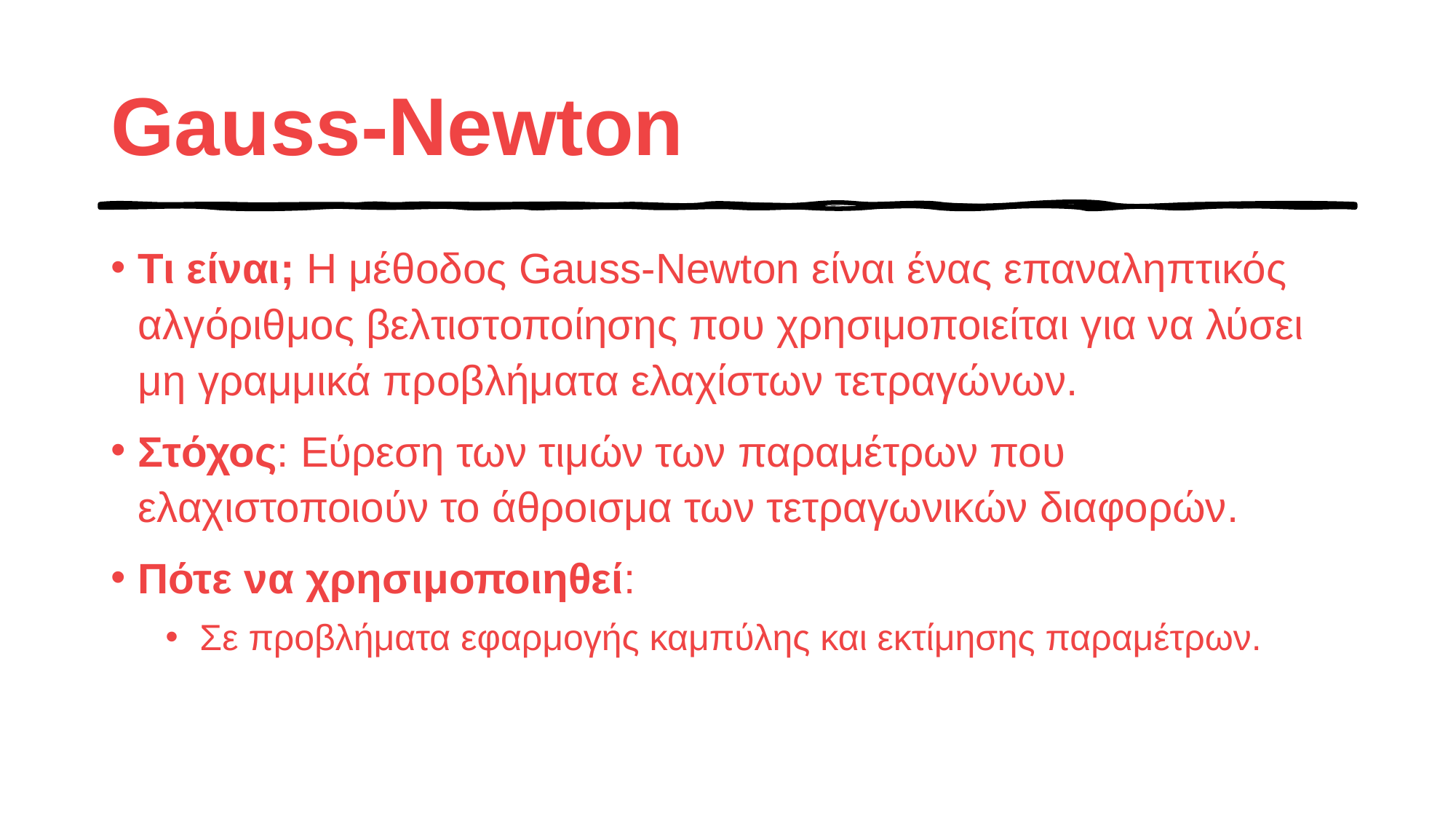

# Gauss-Newton
Τι είναι; Η μέθοδος Gauss-Newton είναι ένας επαναληπτικός αλγόριθμος βελτιστοποίησης που χρησιμοποιείται για να λύσει μη γραμμικά προβλήματα ελαχίστων τετραγώνων.
Στόχος: Εύρεση των τιμών των παραμέτρων που ελαχιστοποιούν το άθροισμα των τετραγωνικών διαφορών.
Πότε να χρησιμοποιηθεί:
Σε προβλήματα εφαρμογής καμπύλης και εκτίμησης παραμέτρων.